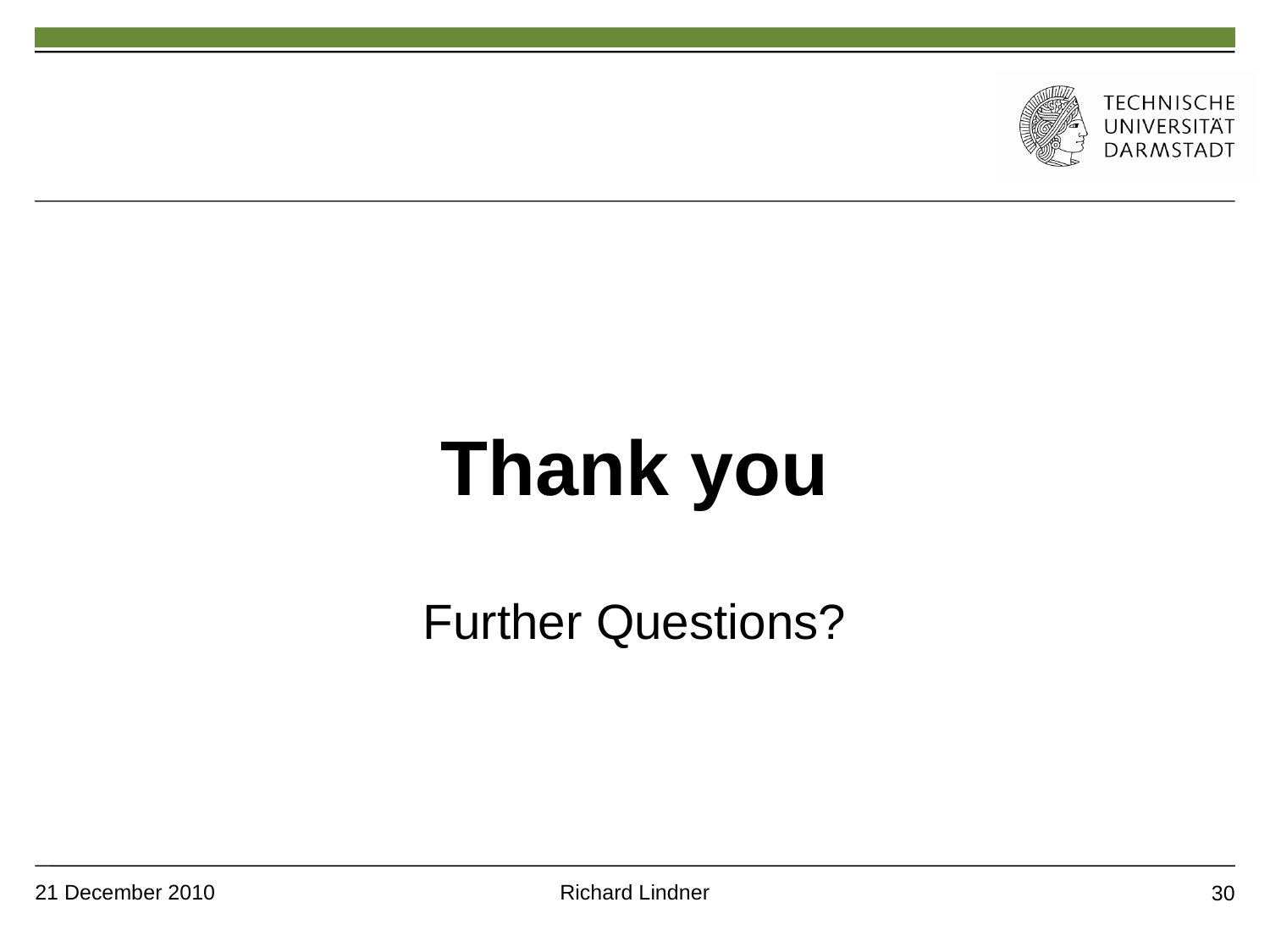

#
Thank you

Further Questions?
21 December 2010
Richard Lindner
30